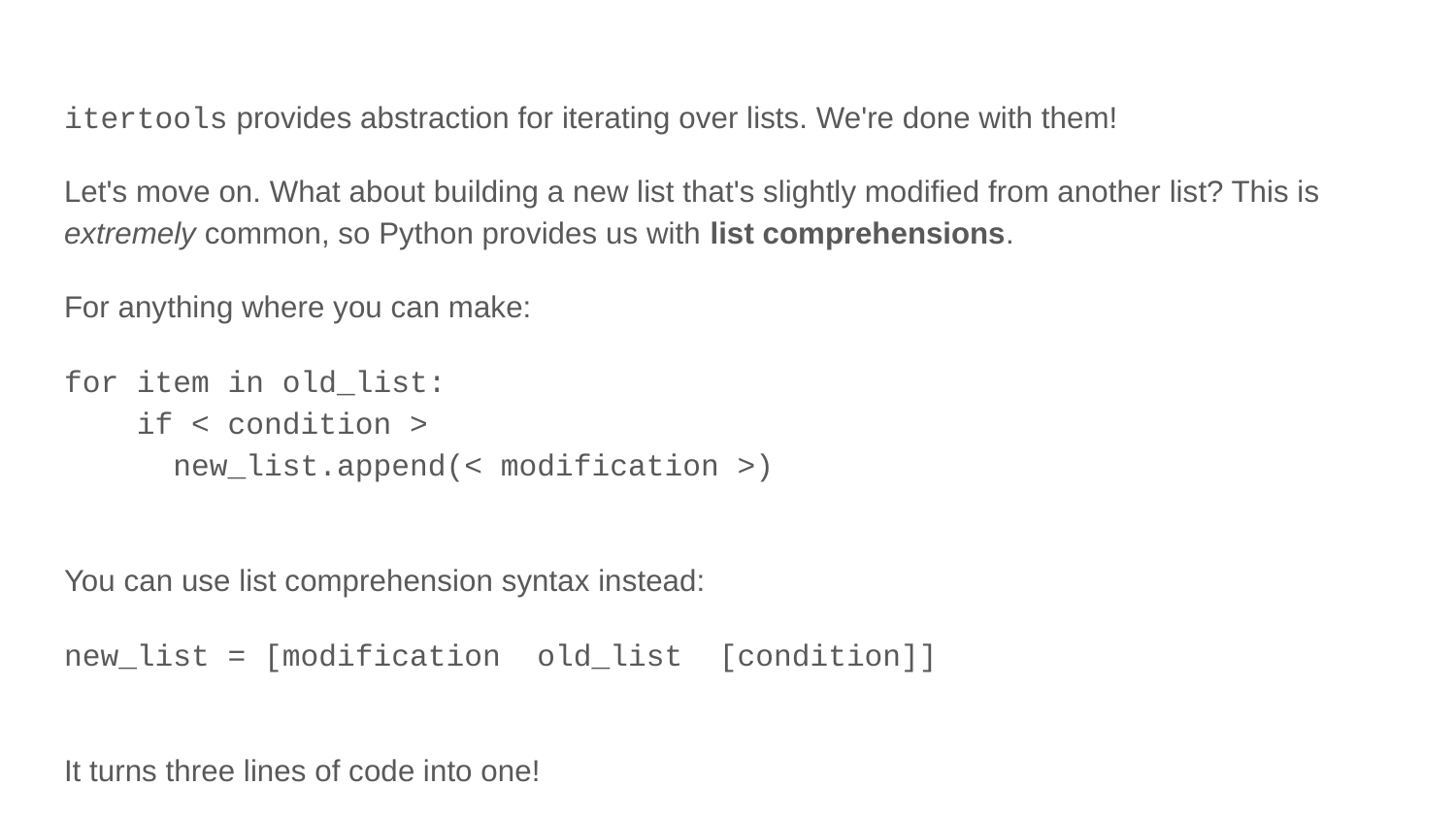

itertools provides abstraction for iterating over lists. We're done with them!
Let's move on. What about building a new list that's slightly modified from another list? This is extremely common, so Python provides us with list comprehensions.
For anything where you can make:
for item in old_list:
    if < condition >
      new_list.append(< modification >)
You can use list comprehension syntax instead:
new_list = [modification  old_list  [condition]]
It turns three lines of code into one!